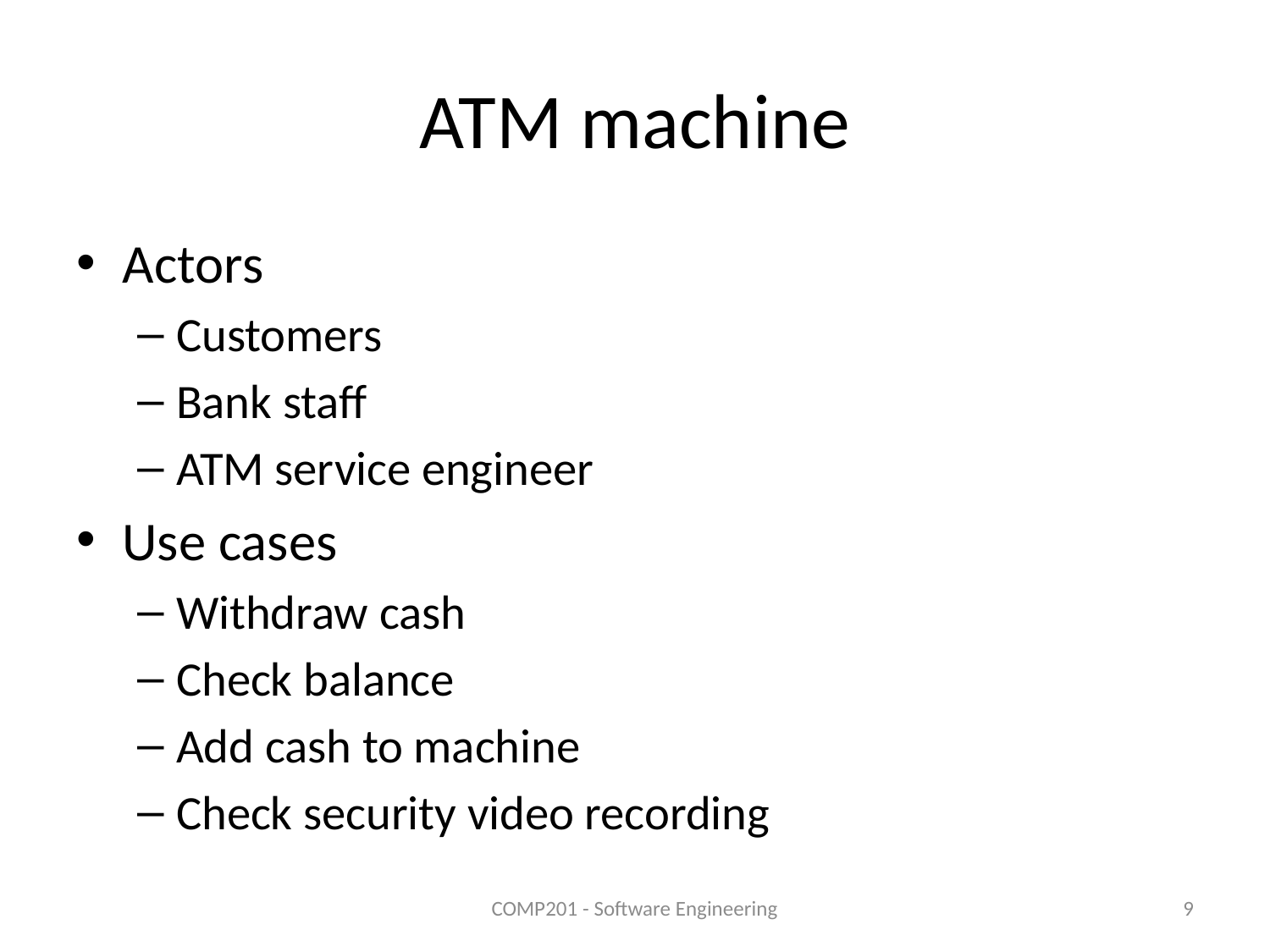

# ATM machine
Actors
Customers
Bank staff
ATM service engineer
Use cases
Withdraw cash
Check balance
Add cash to machine
Check security video recording
COMP201 - Software Engineering
9